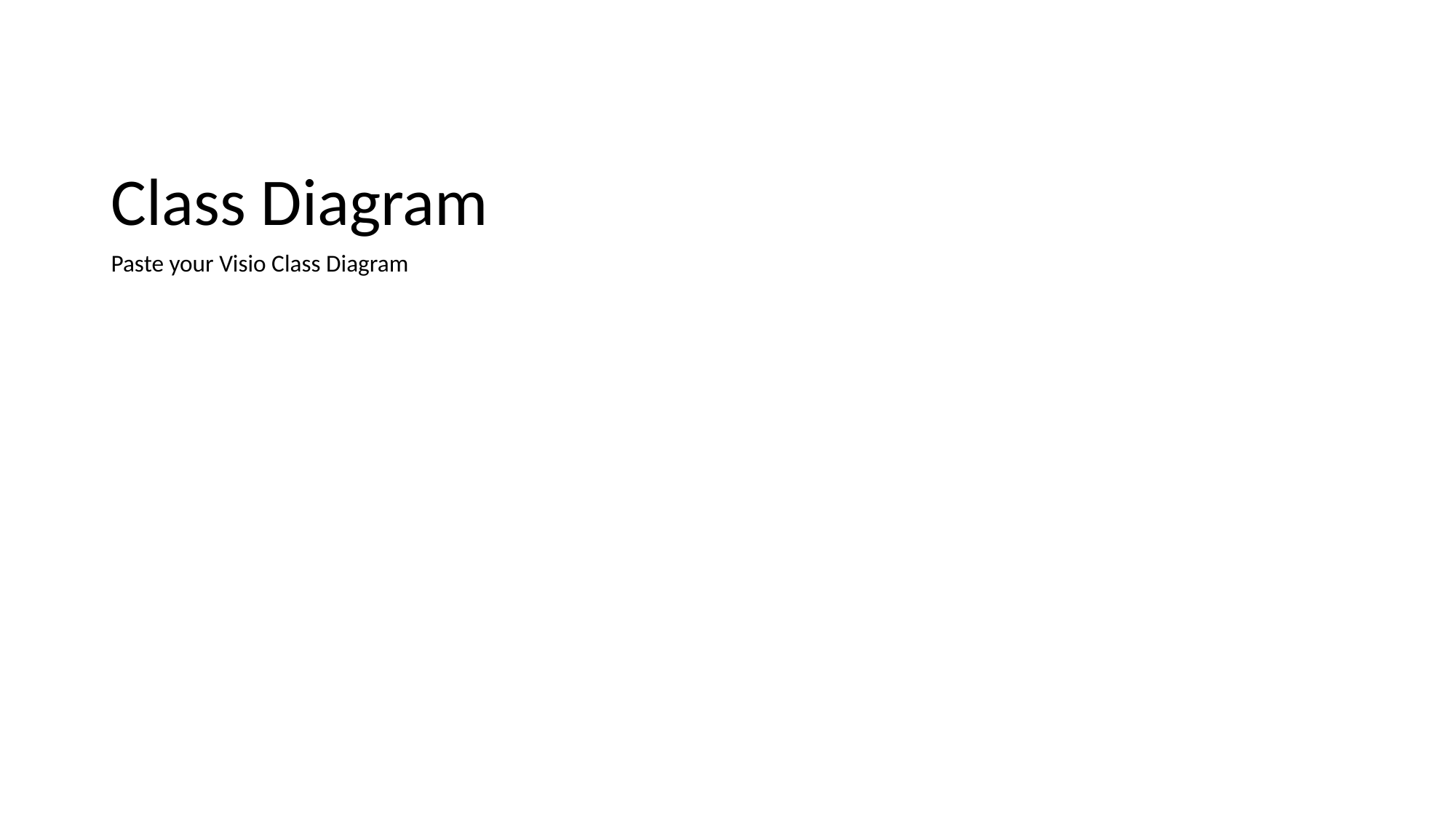

# Class Diagram

Paste your Visio Class Diagram